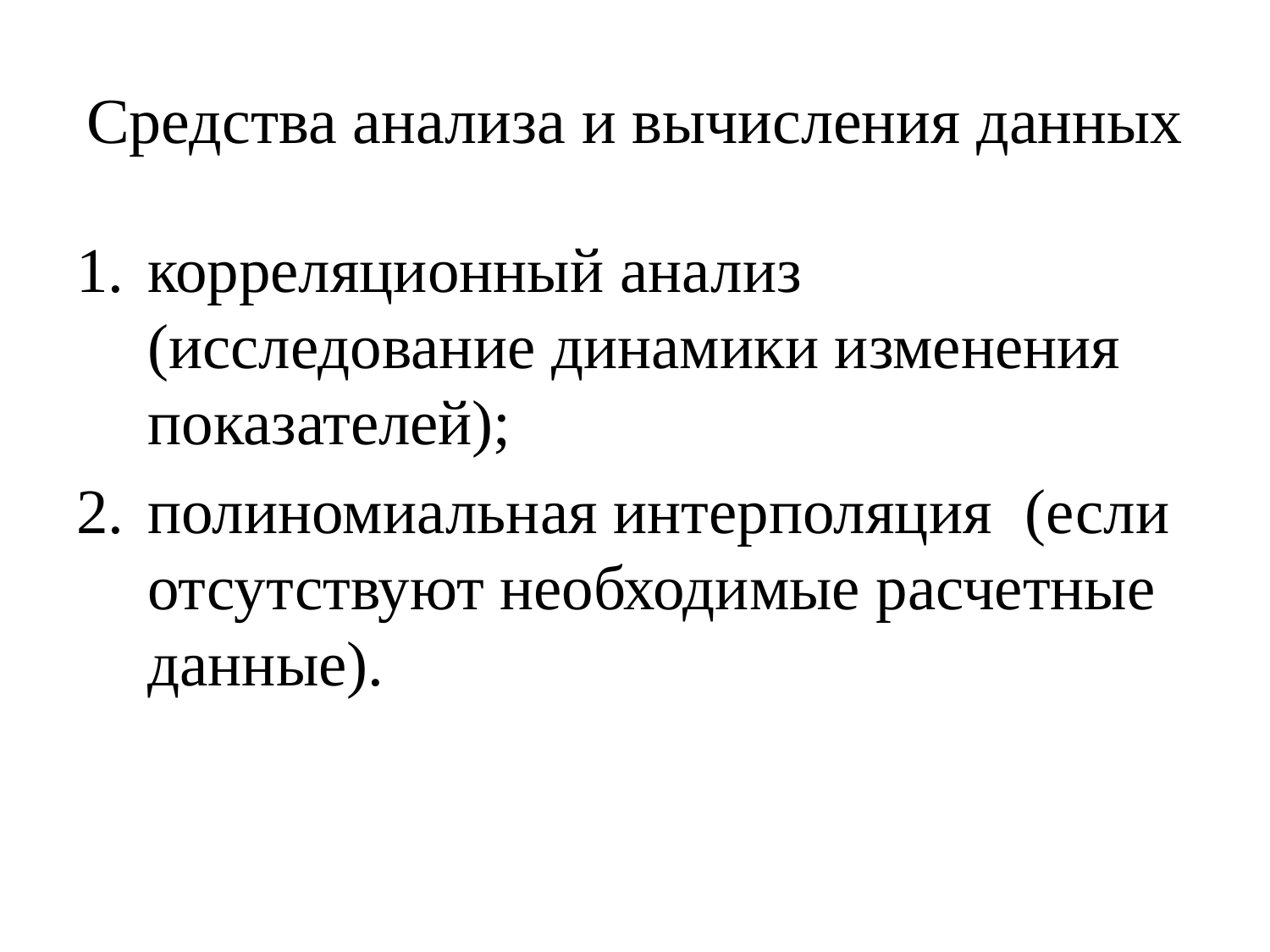

# Средства анализа и вычисления данных
корреляционный анализ (исследование динамики изменения показателей);
полиномиальная интерполяция  (если отсутствуют необходимые расчетные данные).